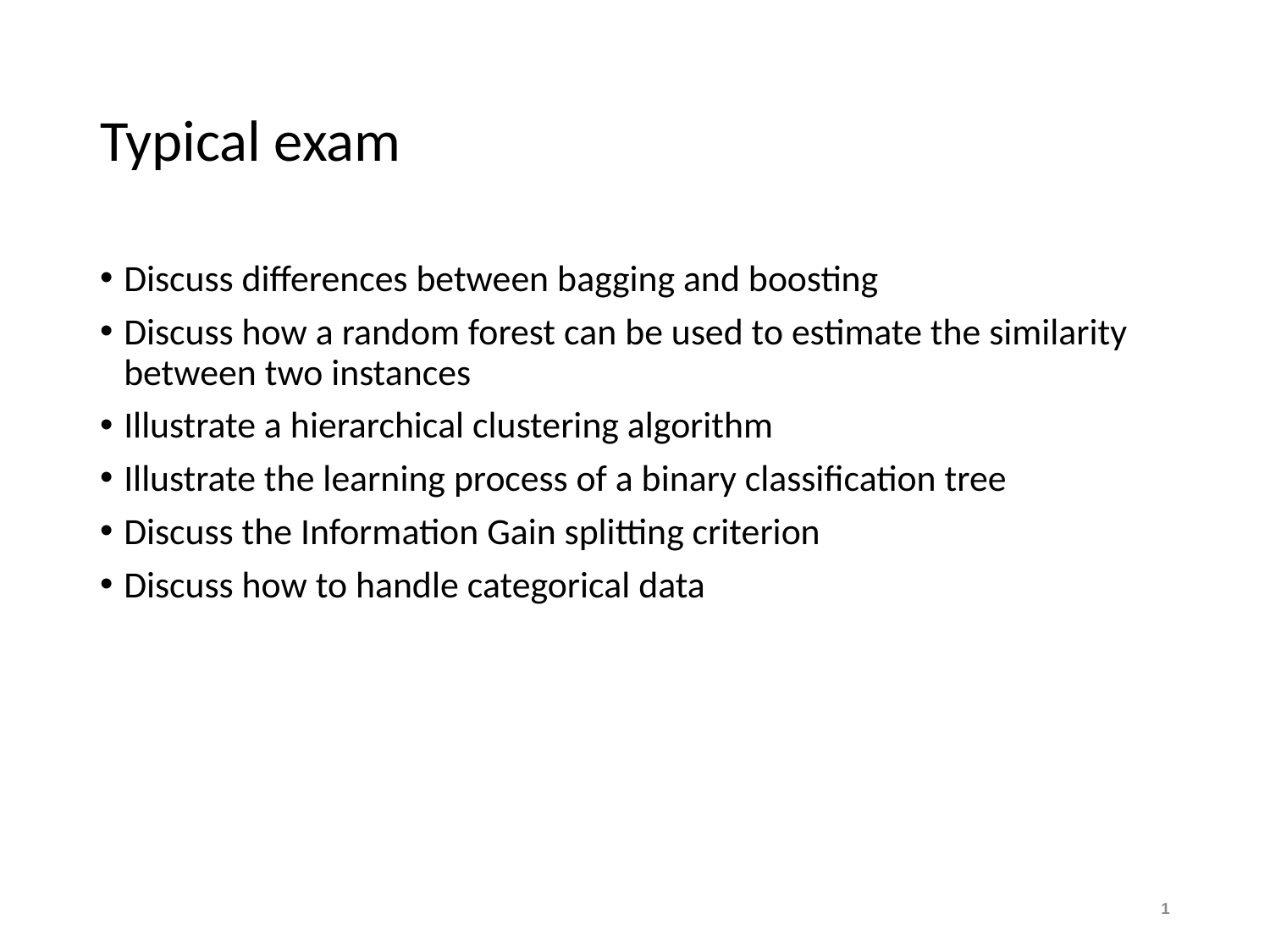

# Typical exam
Discuss differences between bagging and boosting
Discuss how a random forest can be used to estimate the similarity between two instances
Illustrate a hierarchical clustering algorithm
Illustrate the learning process of a binary classification tree
Discuss the Information Gain splitting criterion
Discuss how to handle categorical data

1